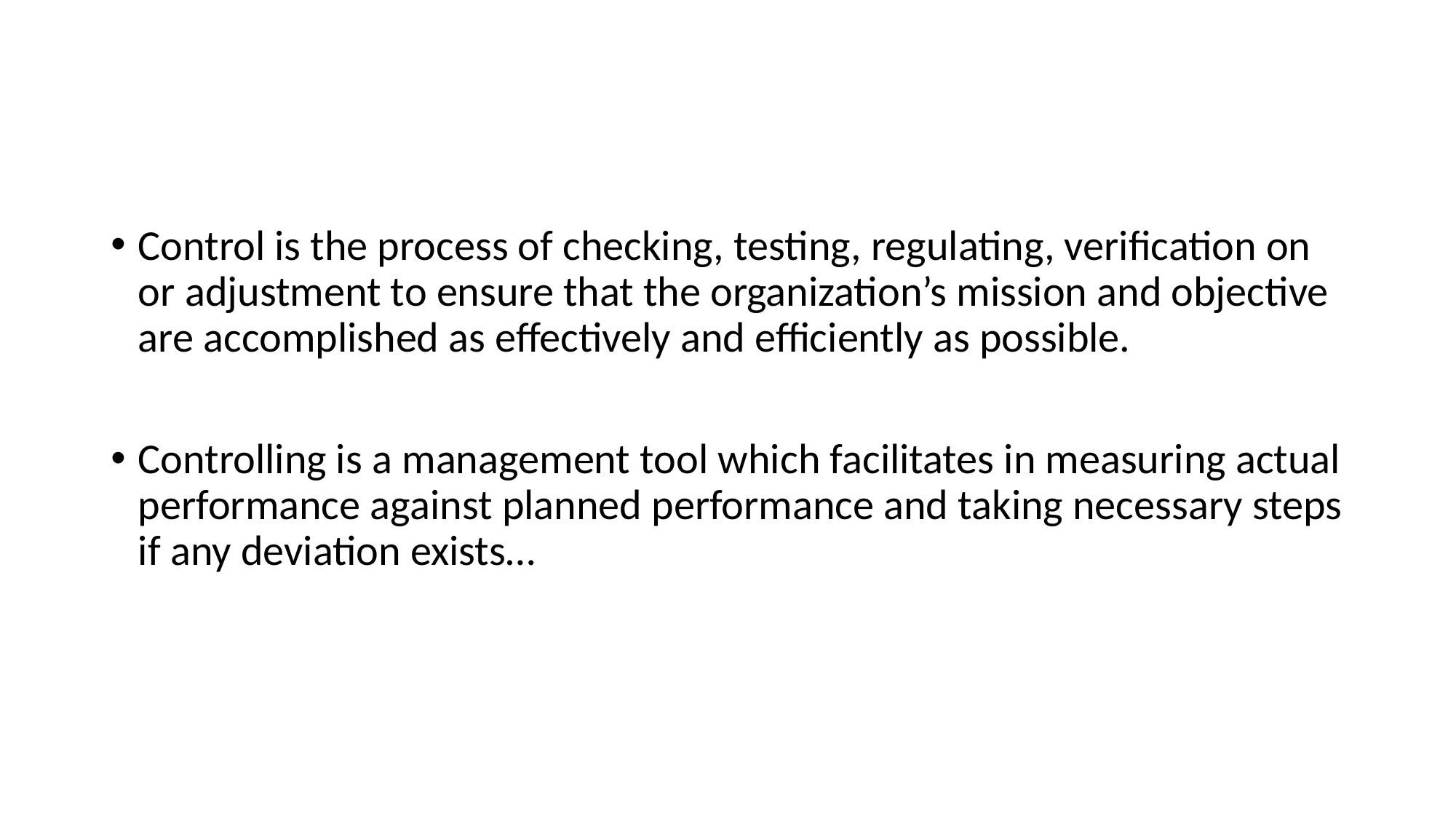

#
Control is the process of checking, testing, regulating, verification on or adjustment to ensure that the organization’s mission and objective are accomplished as effectively and efficiently as possible.

Controlling is a management tool which facilitates in measuring actual performance against planned performance and taking necessary steps if any deviation exists…